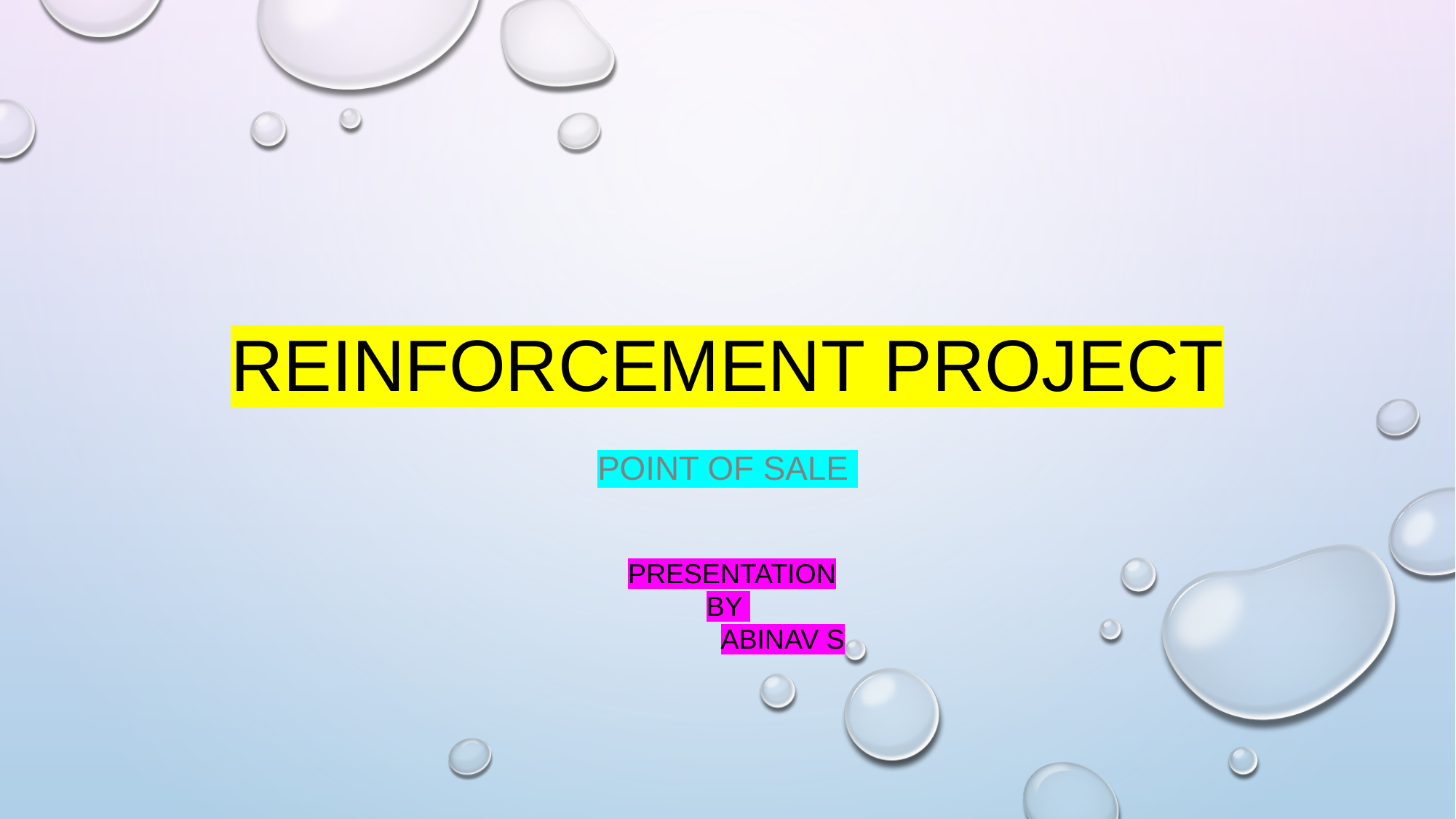

# Reinforcement Project
Point of Sale
 PRESENTATION BY
	ABINAV S